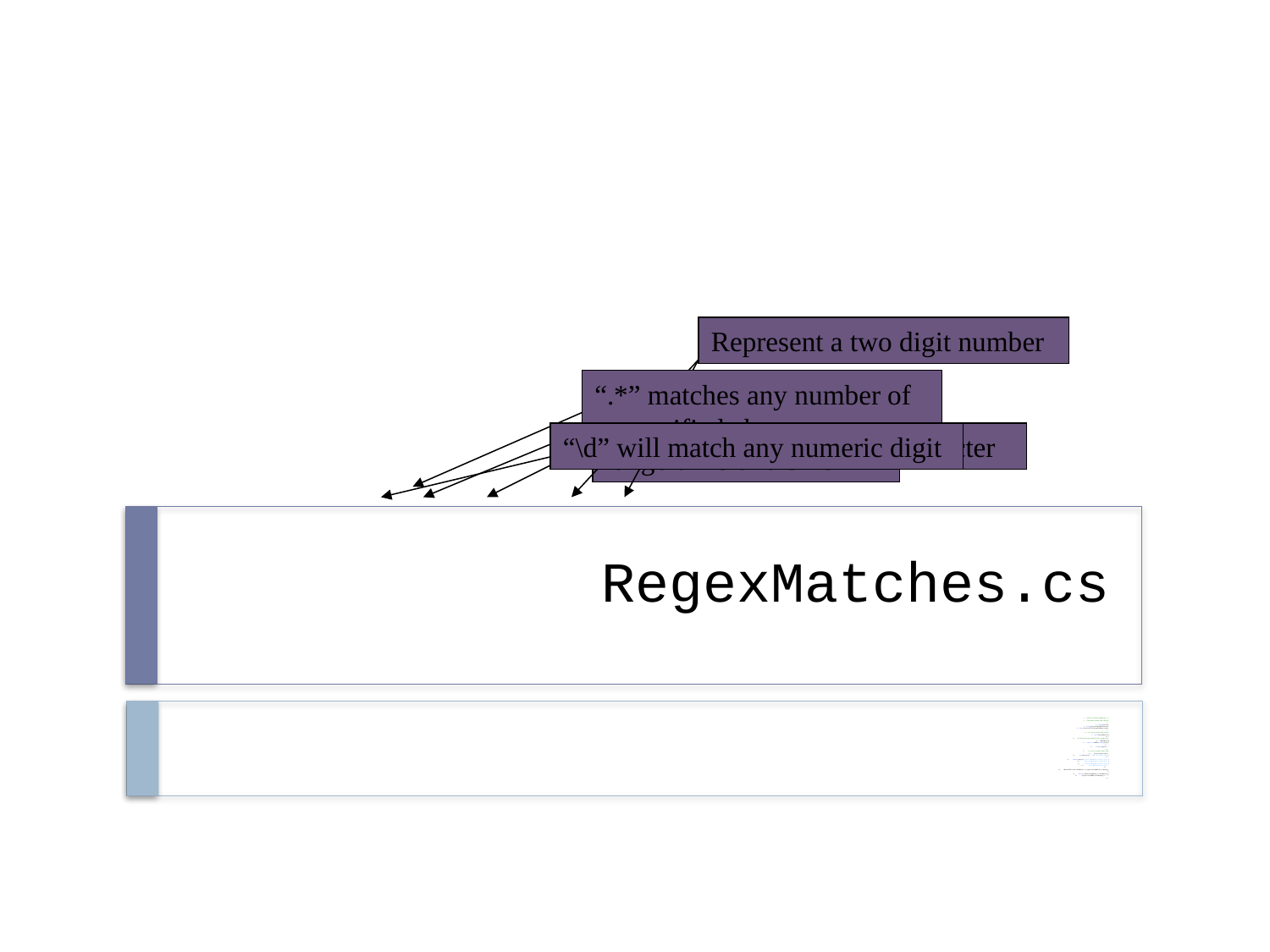

Represent a two digit number

“.*” matches any number of unspecified characters

Match only digits in the range 0 – 3 and 5 - 9

Character “J” is a literal character

“\d” will match any numeric digit

# RegexMatches.cs
1    // Fig. 15.20: RegexMatches.cs
2    // Demonstrating Class Regex.
3
4    using System;
5    using System.Windows.Forms;
6    using System.Text.RegularExpressions;
7
8    // test out regular expressions
9    class RegexMatches
10   {
11      // The main entry point for the application.
12      [STAThread]
13      static void Main( string[] args )
14      {
15         string output = "";
16
17         // create regular expression
18         Regex expression =
19            new Regex( @"J.*\d[0-35-9]-\d\d-\d\d" );
20
21         string string1 = "Jane's Birthday is 05-12-75\n" +
22            "Dave's Birthday is 11-04-68\n" +
23            "John's Birthday is 04-28-73\n" +
24            "Joe's Birthday is 12-17-77";
25
26	 MatchCollection theMatches = expression.Matches( string1 );
27
28         foreach ( Match myMatch in theMatches )
29            output += myMatch.ToString() + "\n";
30